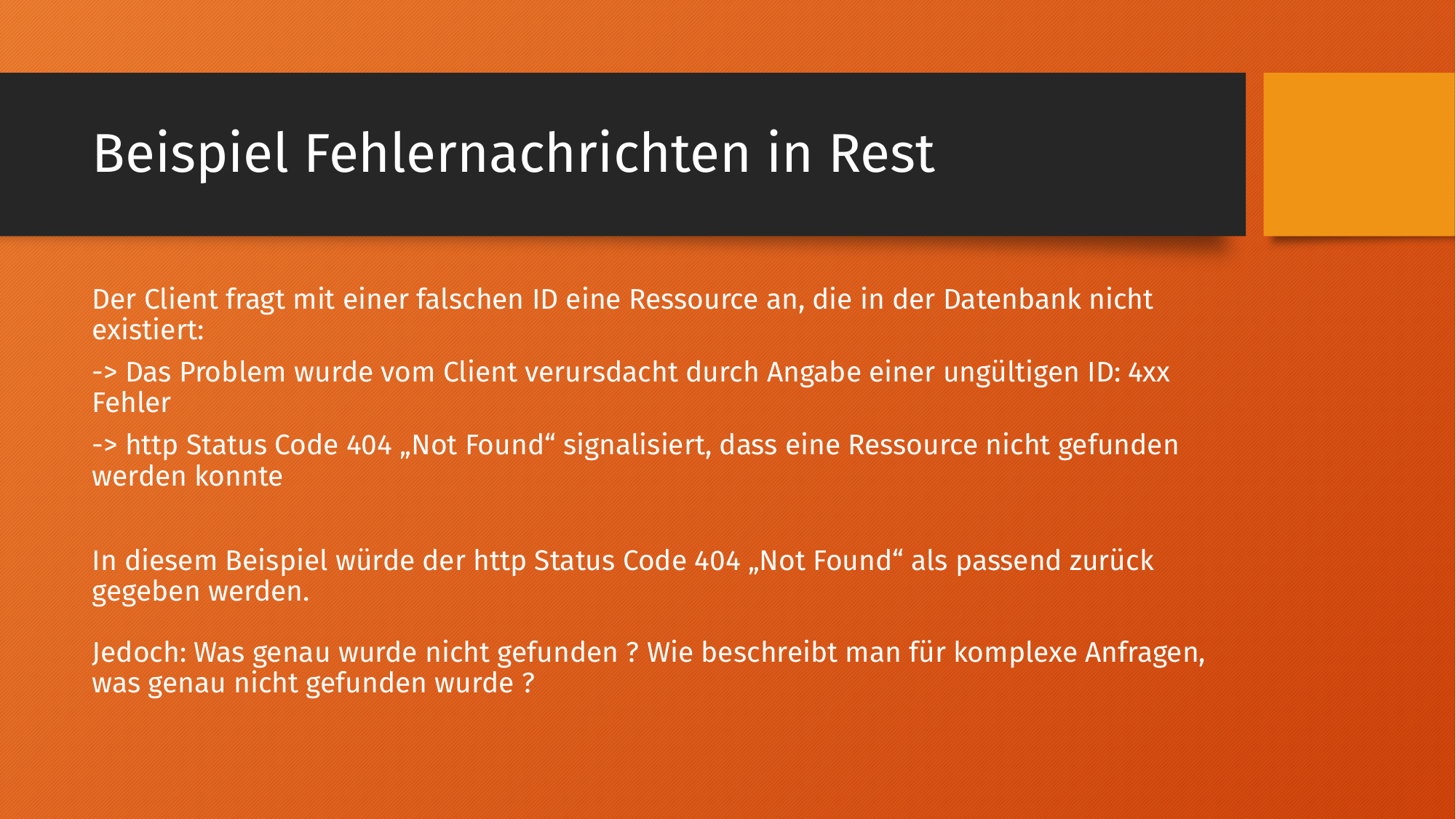

# Beispiel Fehlernachrichten in Rest
Der Client fragt mit einer falschen ID eine Ressource an, die in der Datenbank nicht existiert:
-> Das Problem wurde vom Client verursdacht durch Angabe einer ungültigen ID: 4xx Fehler
-> http Status Code 404 „Not Found“ signalisiert, dass eine Ressource nicht gefunden werden konnte

In diesem Beispiel würde der http Status Code 404 „Not Found“ als passend zurück gegeben werden.
Jedoch: Was genau wurde nicht gefunden ? Wie beschreibt man für komplexe Anfragen, was genau nicht gefunden wurde ?